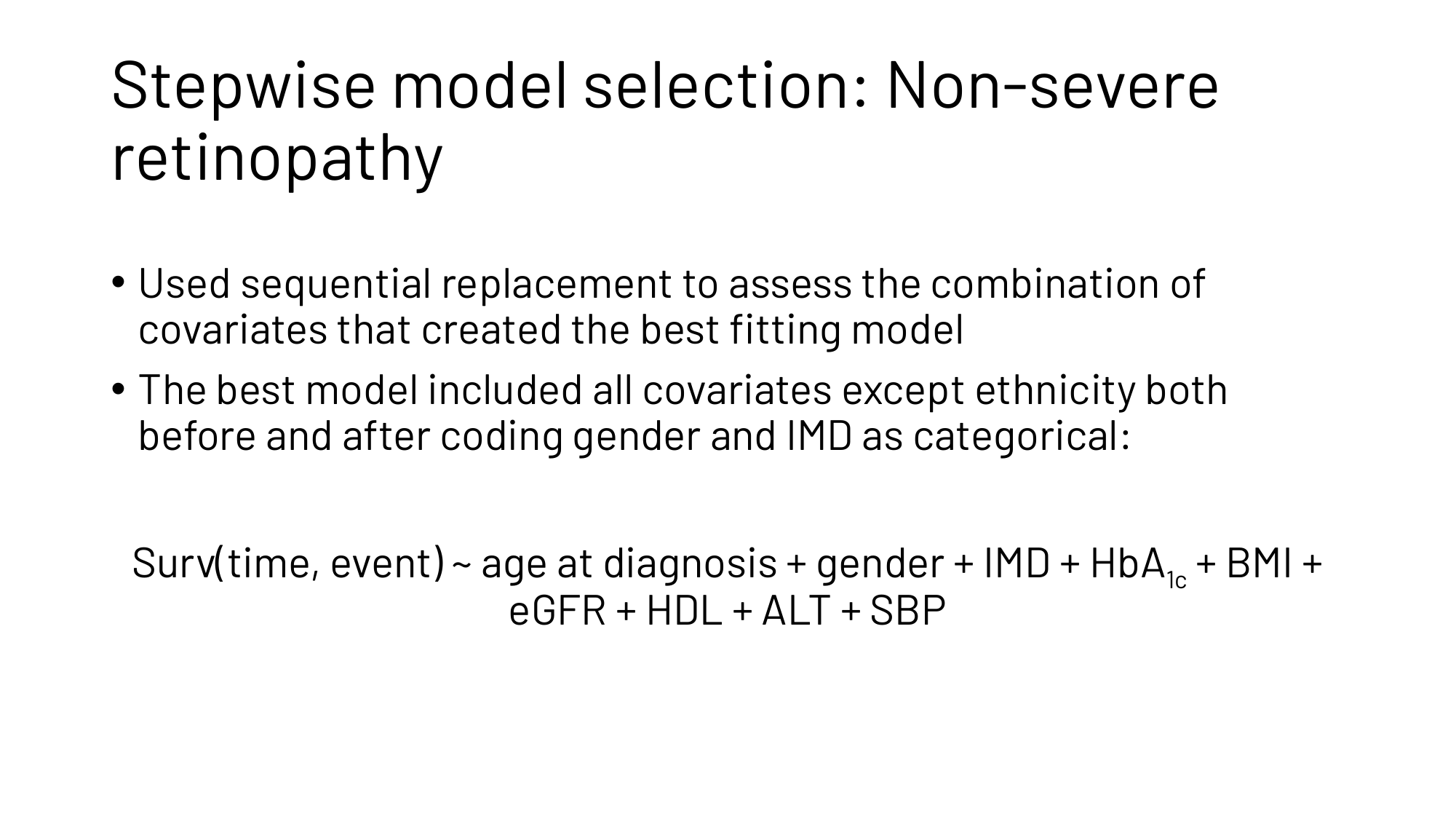

# Stepwise model selection: Non-severe retinopathy
Used sequential replacement to assess the combination of covariates that created the best fitting model
The best model included all covariates except ethnicity both before and after coding gender and IMD as categorical:

Surv(time, event) ~ age at diagnosis + gender + IMD + HbA1c + BMI + eGFR + HDL + ALT + SBP